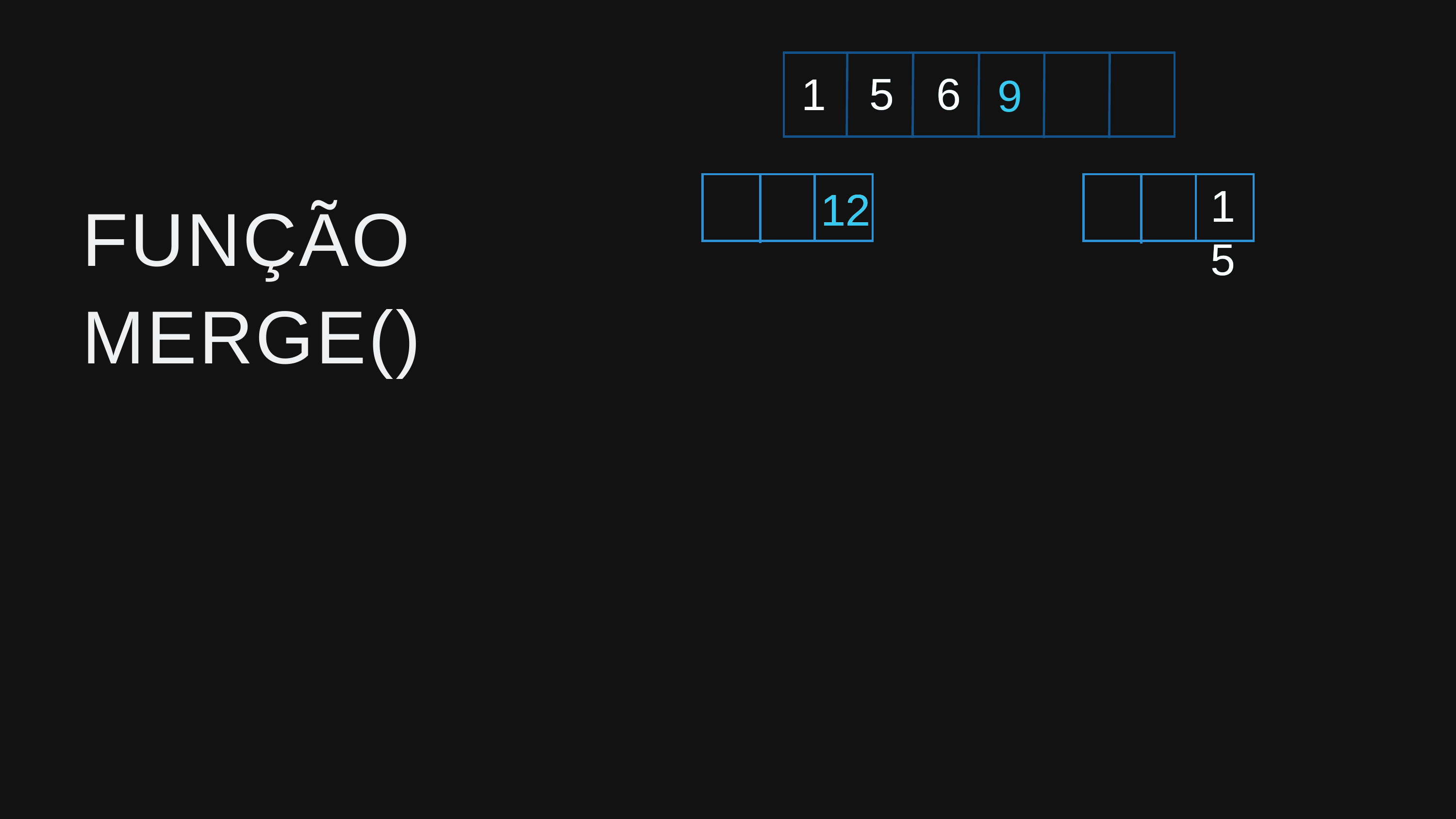

6
6
5
5
1
9

15
15

12
12
FUNÇÃO MERGE()